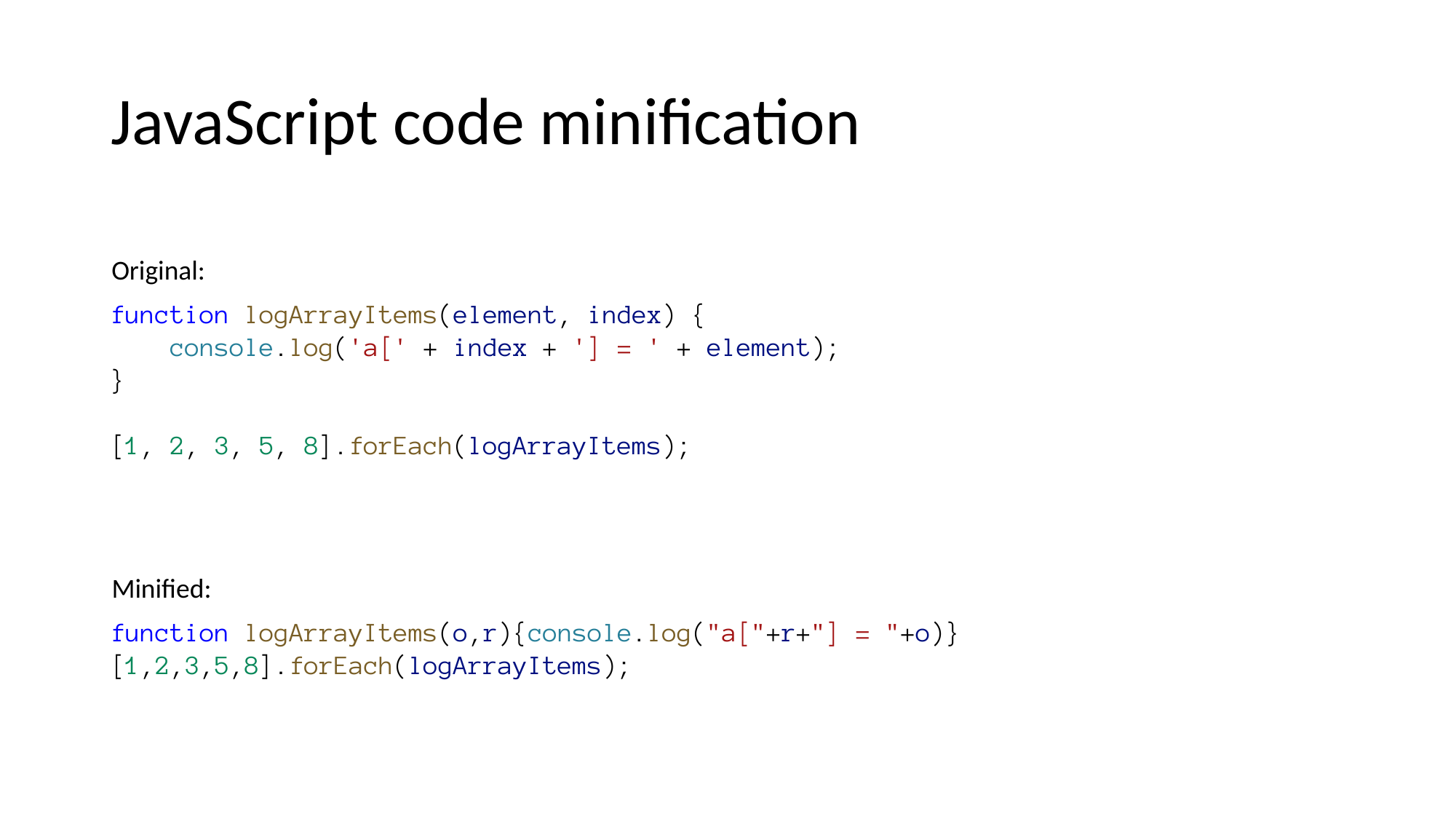

# JavaScript code minification
Original:
function logArrayItems(element, index) {
    console.log('a[' + index + '] = ' + element);
}
[1, 2, 3, 5, 8].forEach(logArrayItems);
Minified:
function logArrayItems(o,r){console.log("a["+r+"] = "+o)}
[1,2,3,5,8].forEach(logArrayItems);